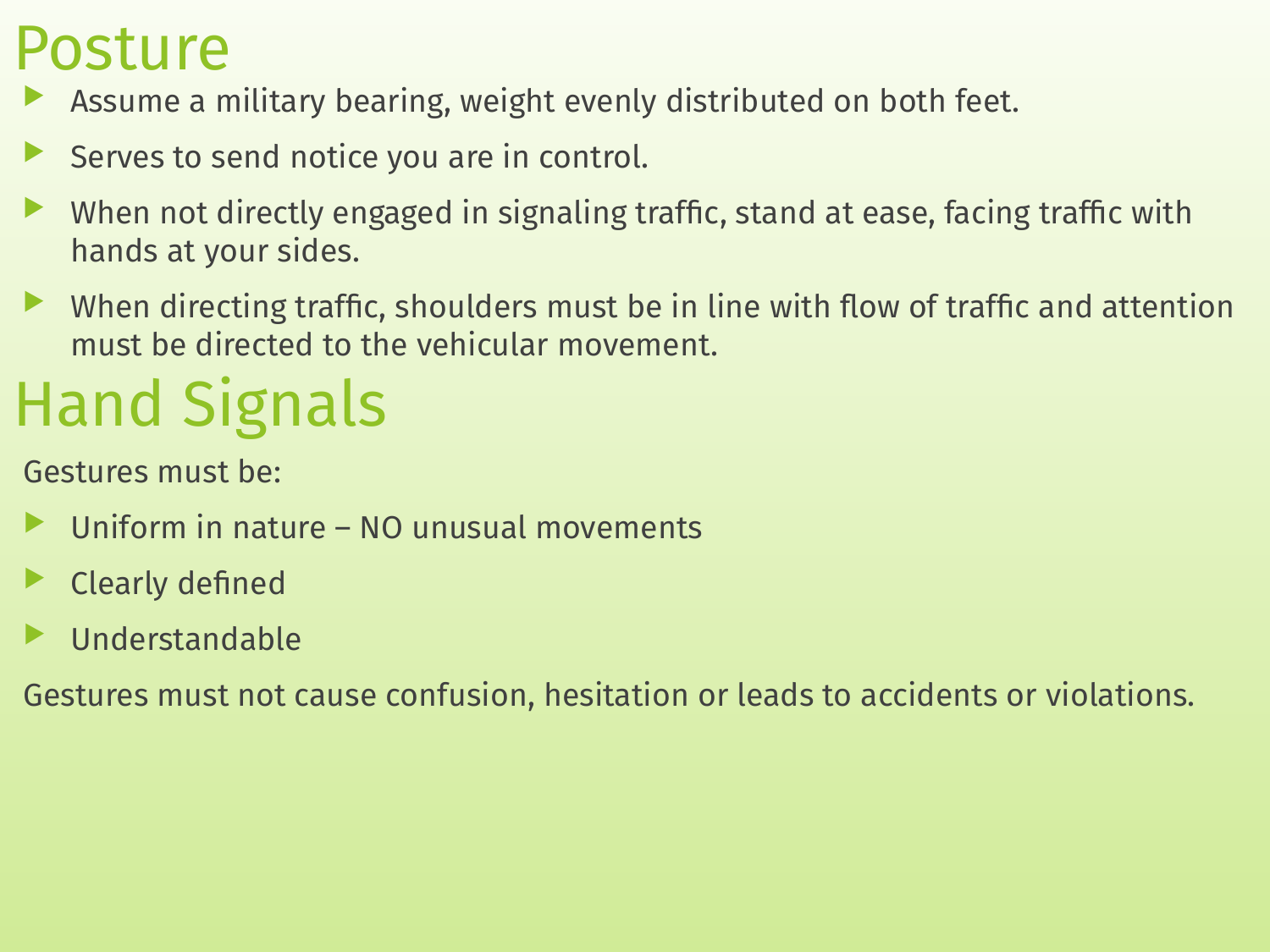

# Posture
Assume a military bearing, weight evenly distributed on both feet.
Serves to send notice you are in control.
When not directly engaged in signaling traffic, stand at ease, facing traffic with hands at your sides.
When directing traffic, shoulders must be in line with flow of traffic and attention must be directed to the vehicular movement.

Hand Signals
Gestures must be:
Uniform in nature – NO unusual movements
Clearly defined
Understandable
Gestures must not cause confusion, hesitation or leads to accidents or violations.

5